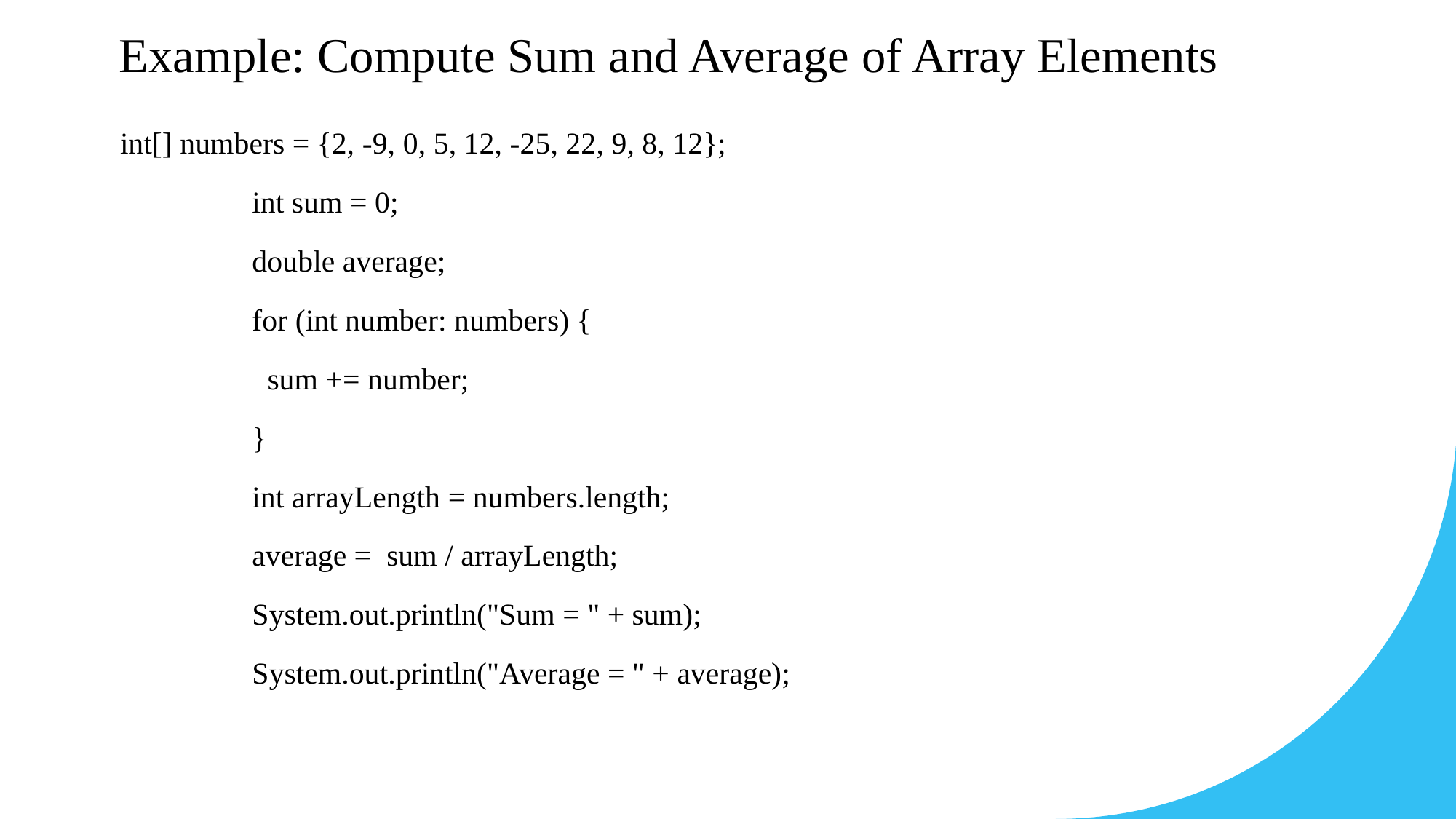

# Example: Compute Sum and Average of Array Elements
int[] numbers = {2, -9, 0, 5, 12, -25, 22, 9, 8, 12};
	   int sum = 0;
	   double average;
	   for (int number: numbers) {
	     sum += number;
	   }
	   int arrayLength = numbers.length;
	   average =  sum / arrayLength;
	   System.out.println("Sum = " + sum);
	   System.out.println("Average = " + average);